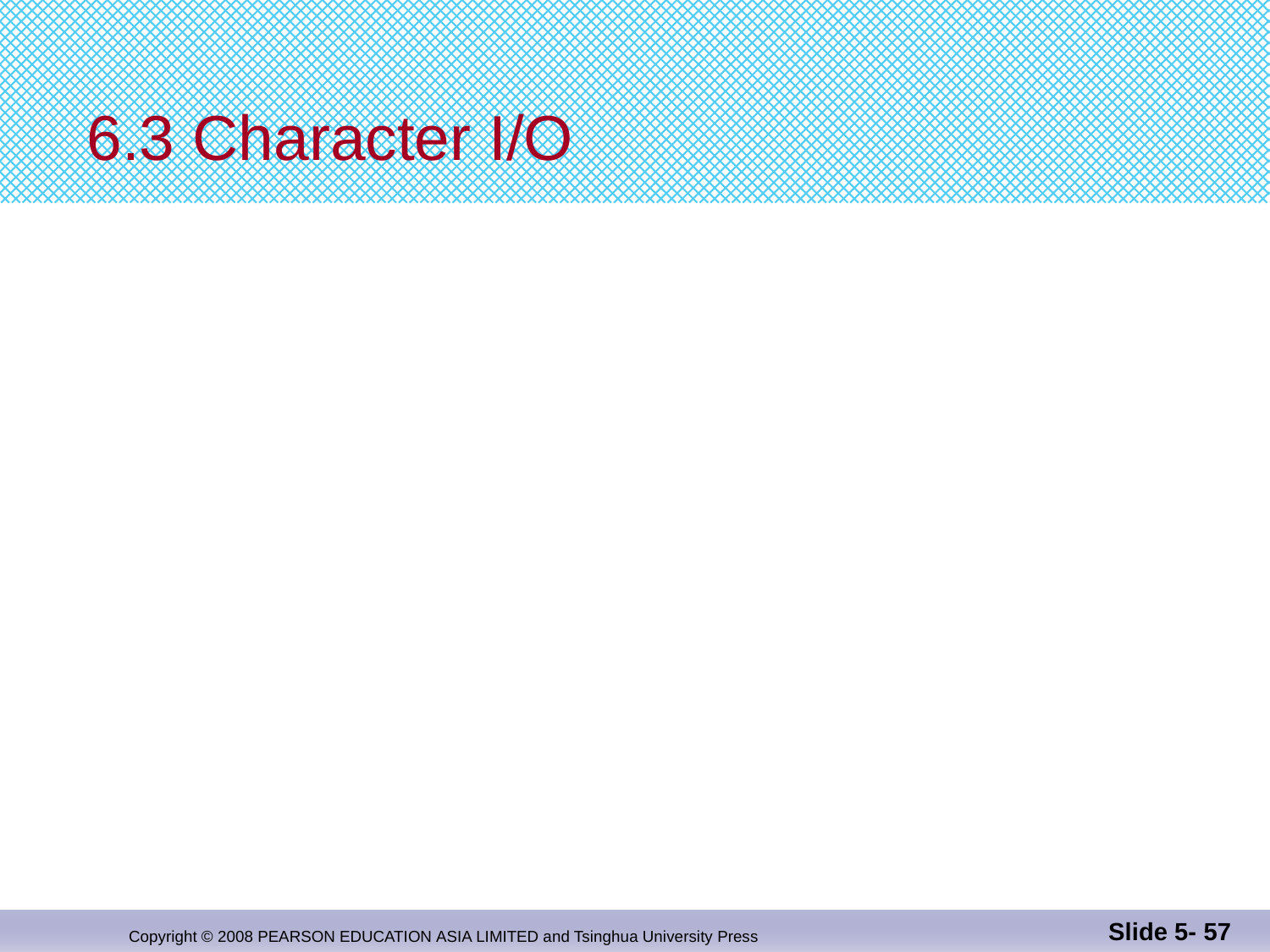

# 6.3 Character I/O

Slide 5- 57